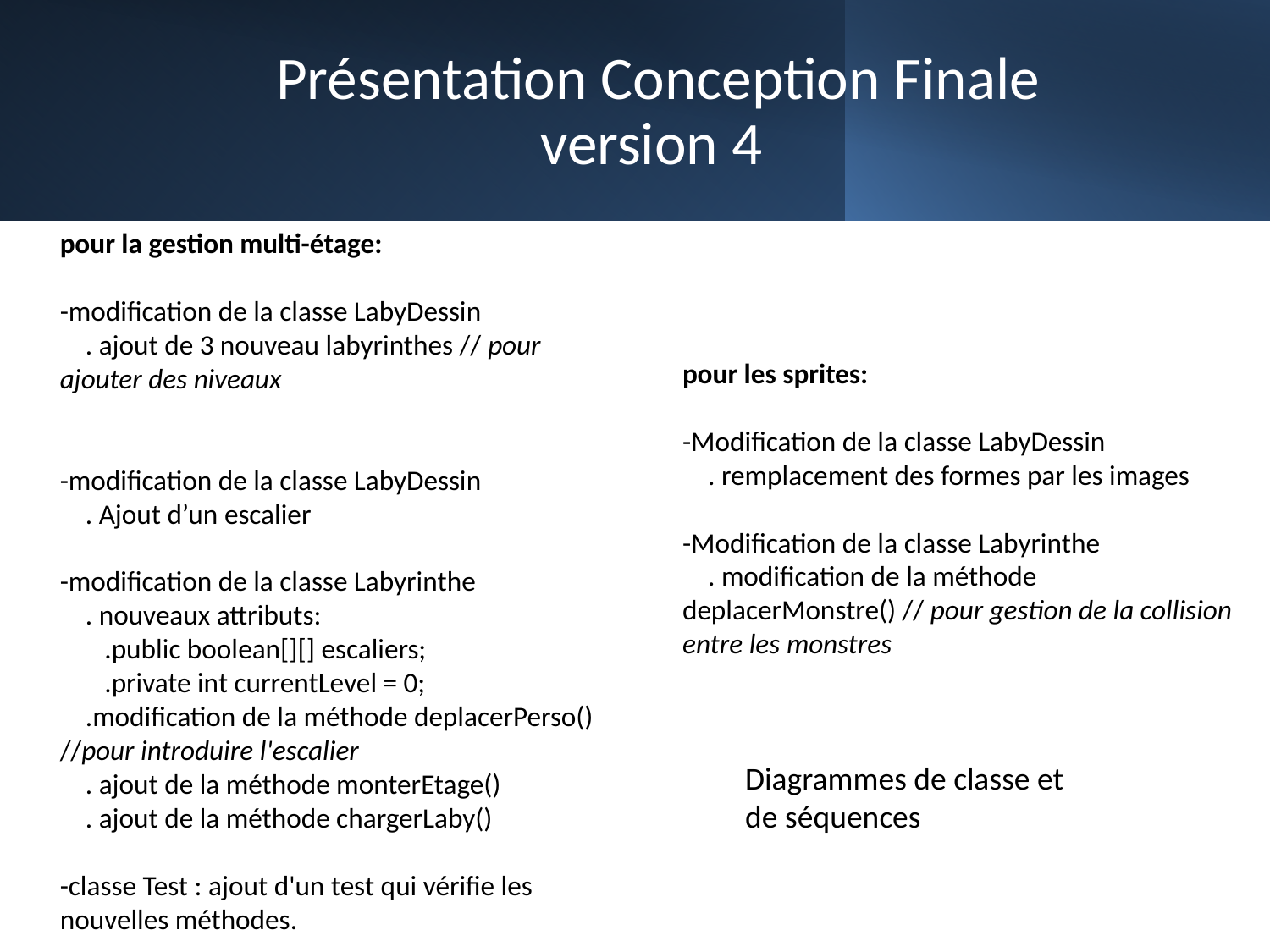

# Présentation Conception Finale version 4
pour la gestion multi-étage:
-modification de la classe LabyDessin
    . ajout de 3 nouveau labyrinthes // pour ajouter des niveaux
-modification de la classe LabyDessin
    . Ajout d’un escalier
-modification de la classe Labyrinthe
    . nouveaux attributs:
       .public boolean[][] escaliers;
       .private int currentLevel = 0;
    .modification de la méthode deplacerPerso() //pour introduire l'escalier
    . ajout de la méthode monterEtage()
    . ajout de la méthode chargerLaby()
-classe Test : ajout d'un test qui vérifie les nouvelles méthodes.
pour les sprites:
-Modification de la classe LabyDessin
    . remplacement des formes par les images
-Modification de la classe Labyrinthe
    . modification de la méthode deplacerMonstre() // pour gestion de la collision entre les monstres
Diagrammes de classe et de séquences

12